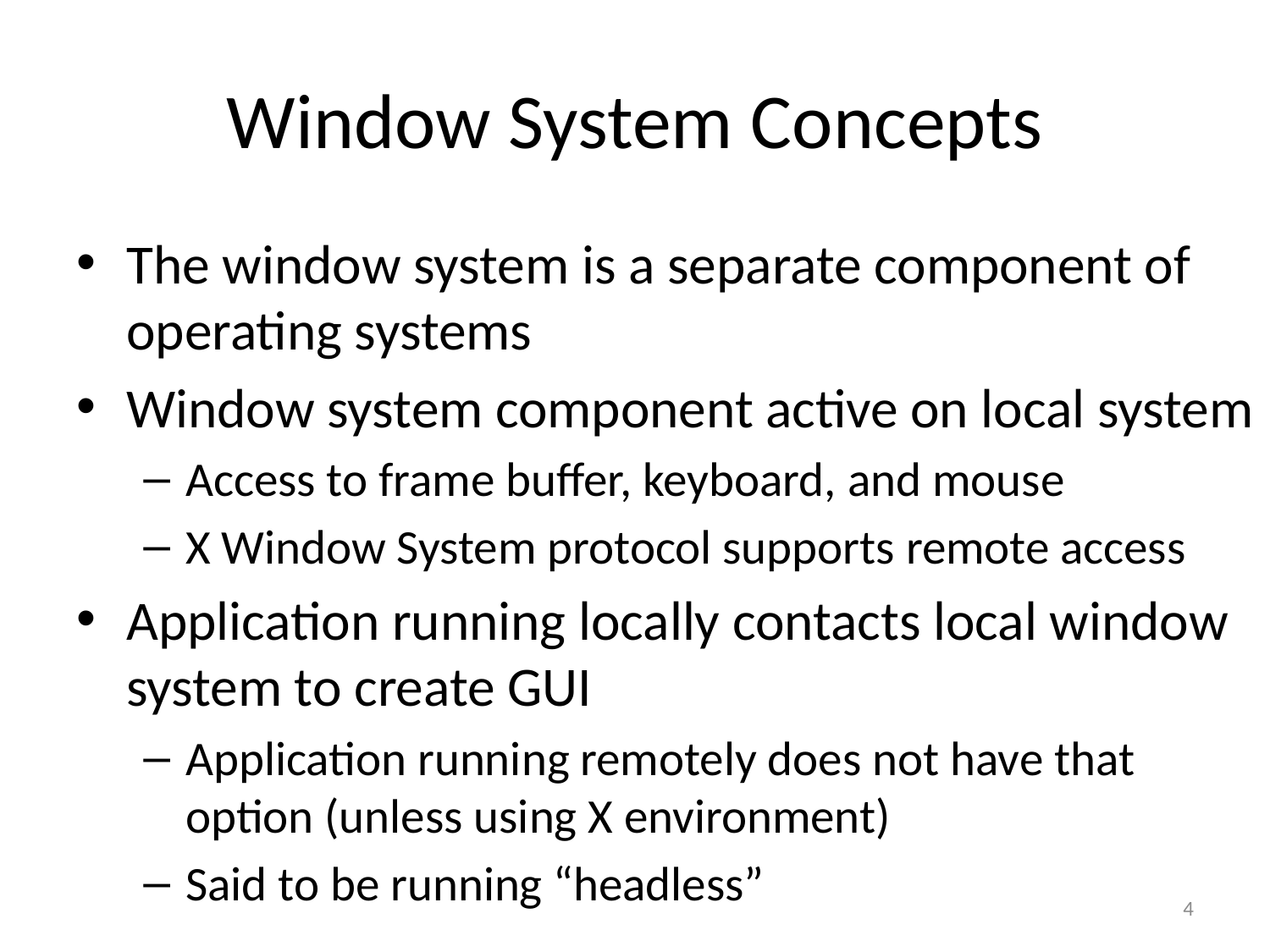

# Window System Concepts
The window system is a separate component of operating systems
Window system component active on local system
Access to frame buffer, keyboard, and mouse
X Window System protocol supports remote access
Application running locally contacts local window system to create GUI
Application running remotely does not have that option (unless using X environment)
Said to be running “headless”
4